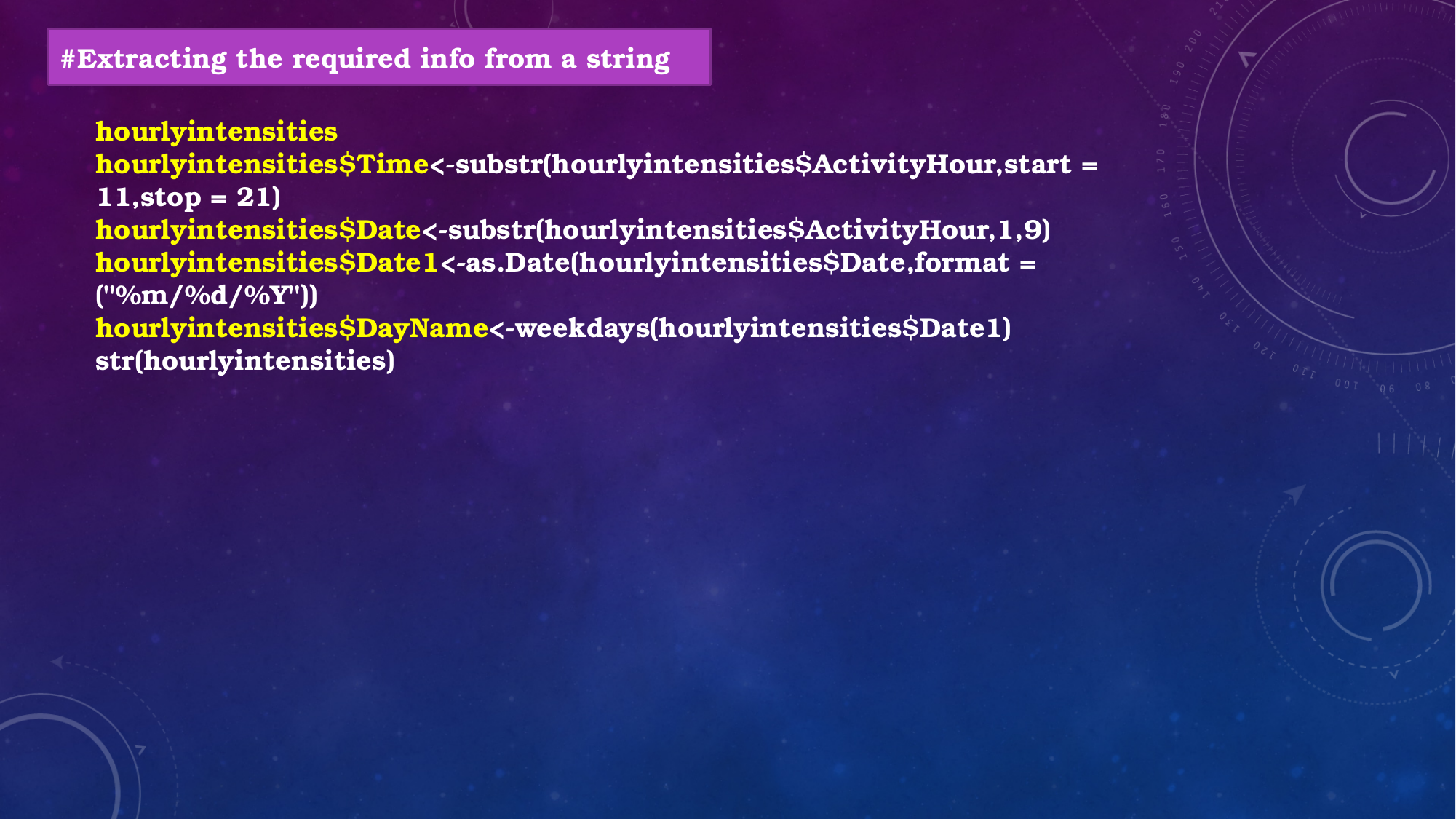

#Extracting the required info from a string
#
hourlyintensities
hourlyintensities$Time<-substr(hourlyintensities$ActivityHour,start = 11,stop = 21)
hourlyintensities$Date<-substr(hourlyintensities$ActivityHour,1,9)
hourlyintensities$Date1<-as.Date(hourlyintensities$Date,format = ("%m/%d/%Y"))
hourlyintensities$DayName<-weekdays(hourlyintensities$Date1)
str(hourlyintensities)